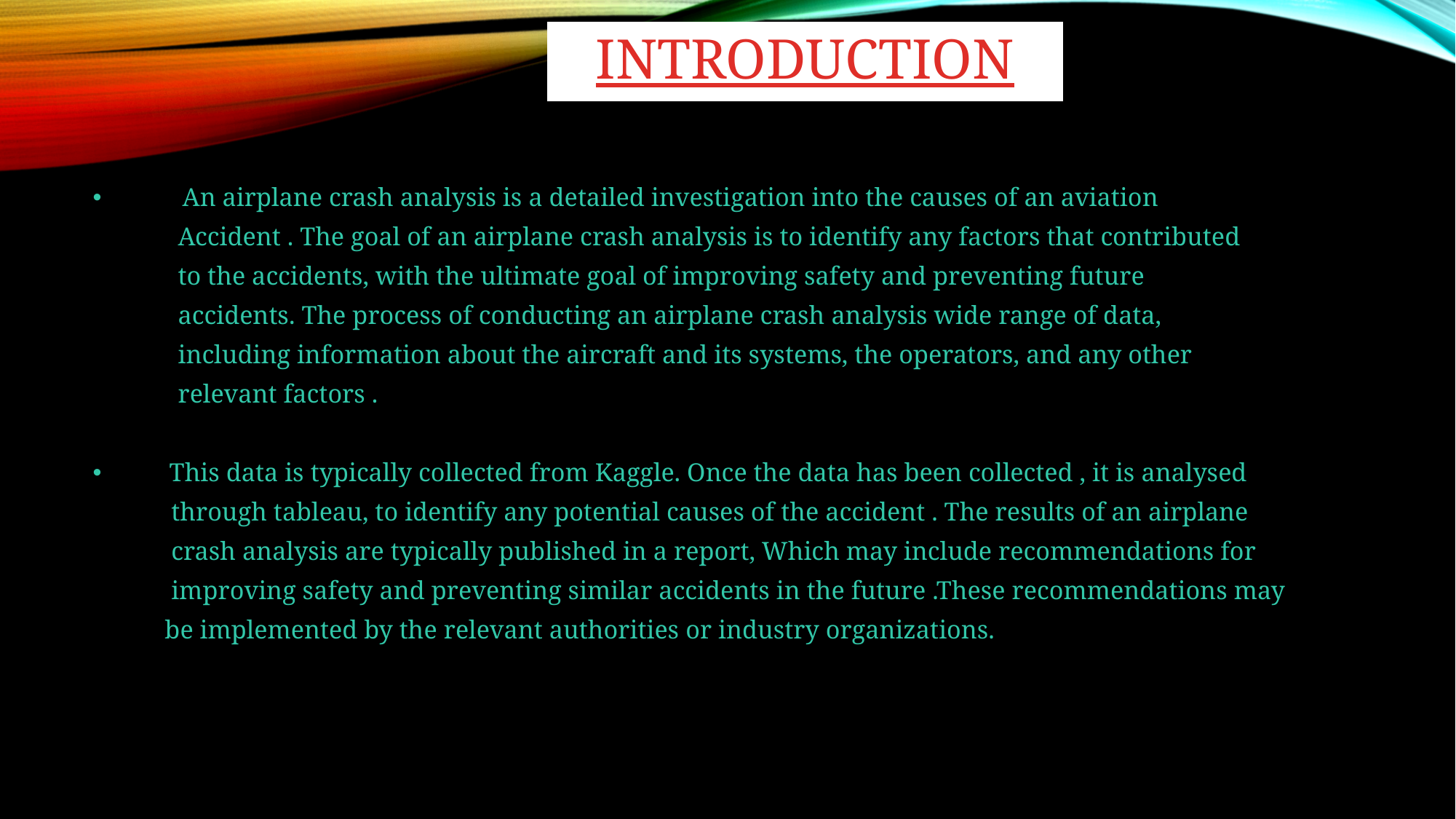

# INTRODUCTION
          An airplane crash analysis is a detailed investigation into the causes of an aviation
             Accident . The goal of an airplane crash analysis is to identify any factors that contributed
             to the accidents, with the ultimate goal of improving safety and preventing future
             accidents. The process of conducting an airplane crash analysis wide range of data,
             including information about the aircraft and its systems, the operators, and any other
             relevant factors .

        This data is typically collected from Kaggle. Once the data has been collected , it is analysed
            through tableau, to identify any potential causes of the accident . The results of an airplane
            crash analysis are typically published in a report, Which may include recommendations for
            improving safety and preventing similar accidents in the future .These recommendations may
           be implemented by the relevant authorities or industry organizations.